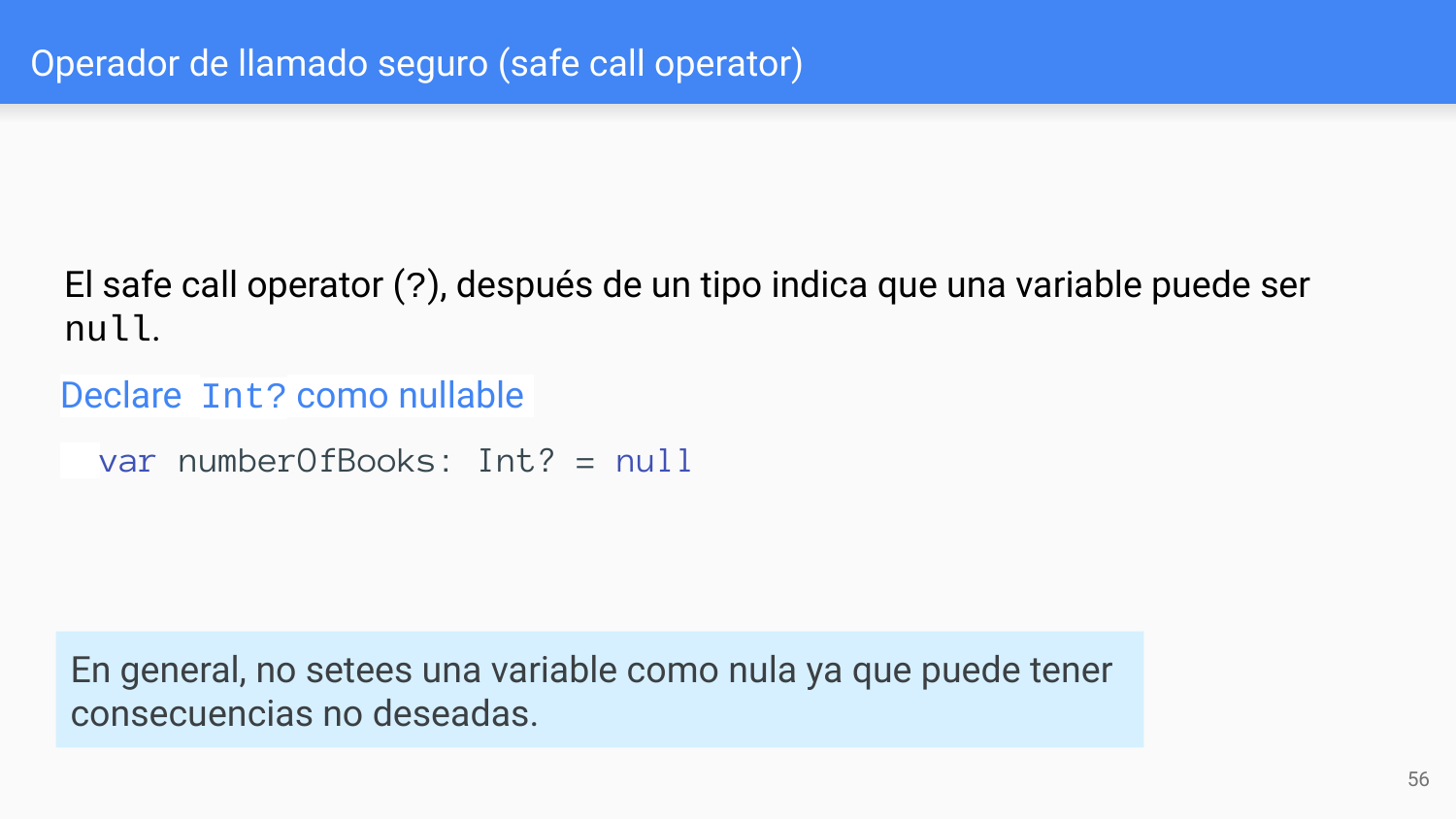

# Operador de llamado seguro (safe call operator)
El safe call operator (?), después de un tipo indica que una variable puede ser null.
Declare  Int? como nullable
  var numberOfBooks: Int? = null

En general, no setees una variable como nula ya que puede tener consecuencias no deseadas.
56